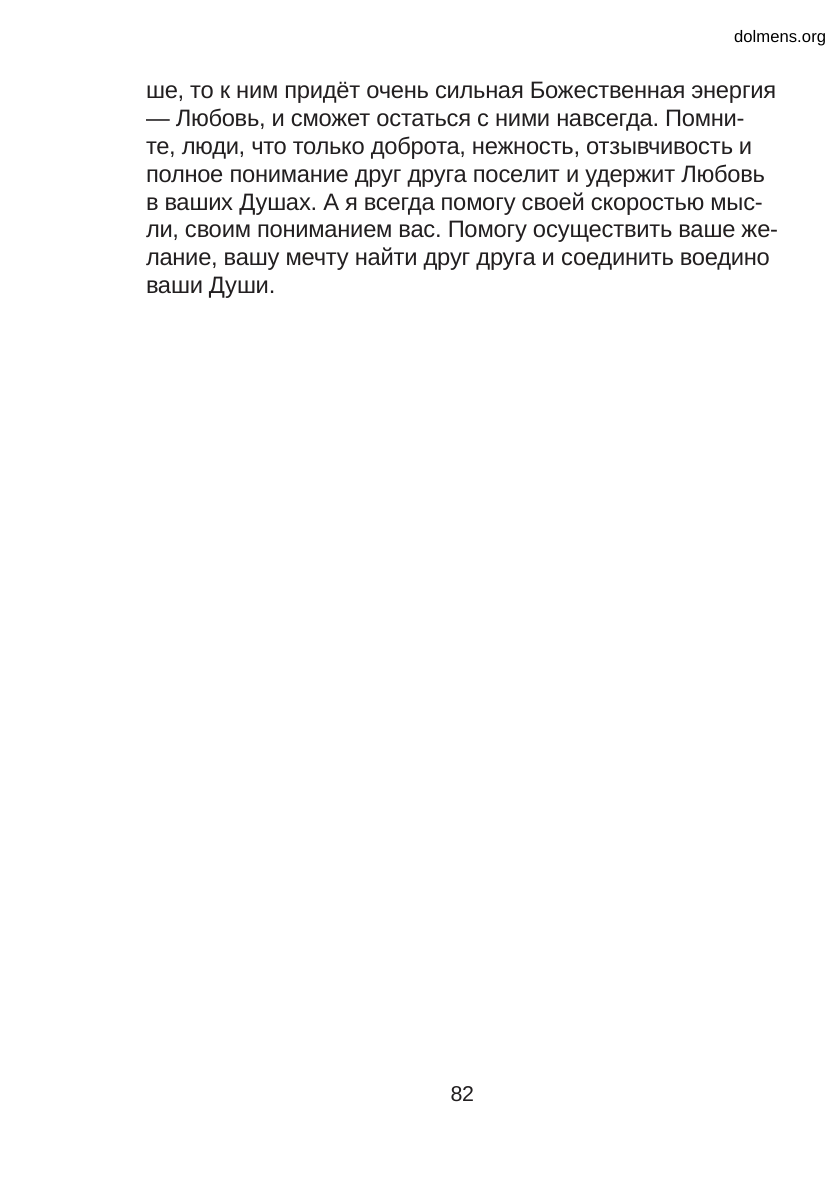

dolmens.org

ше, то к ним придёт очень сильная Божественная энергия
— Любовь, и сможет остаться с ними навсегда. Помни-
те, люди, что только доброта, нежность, отзывчивость и
полное понимание друг друга поселит и удержит Любовь
в ваших Душах. А я всегда помогу своей скоростью мыс-
ли, своим пониманием вас. Помогу осуществить ваше же-
лание, вашу мечту найти друг друга и соединить воедино
ваши Души.

82